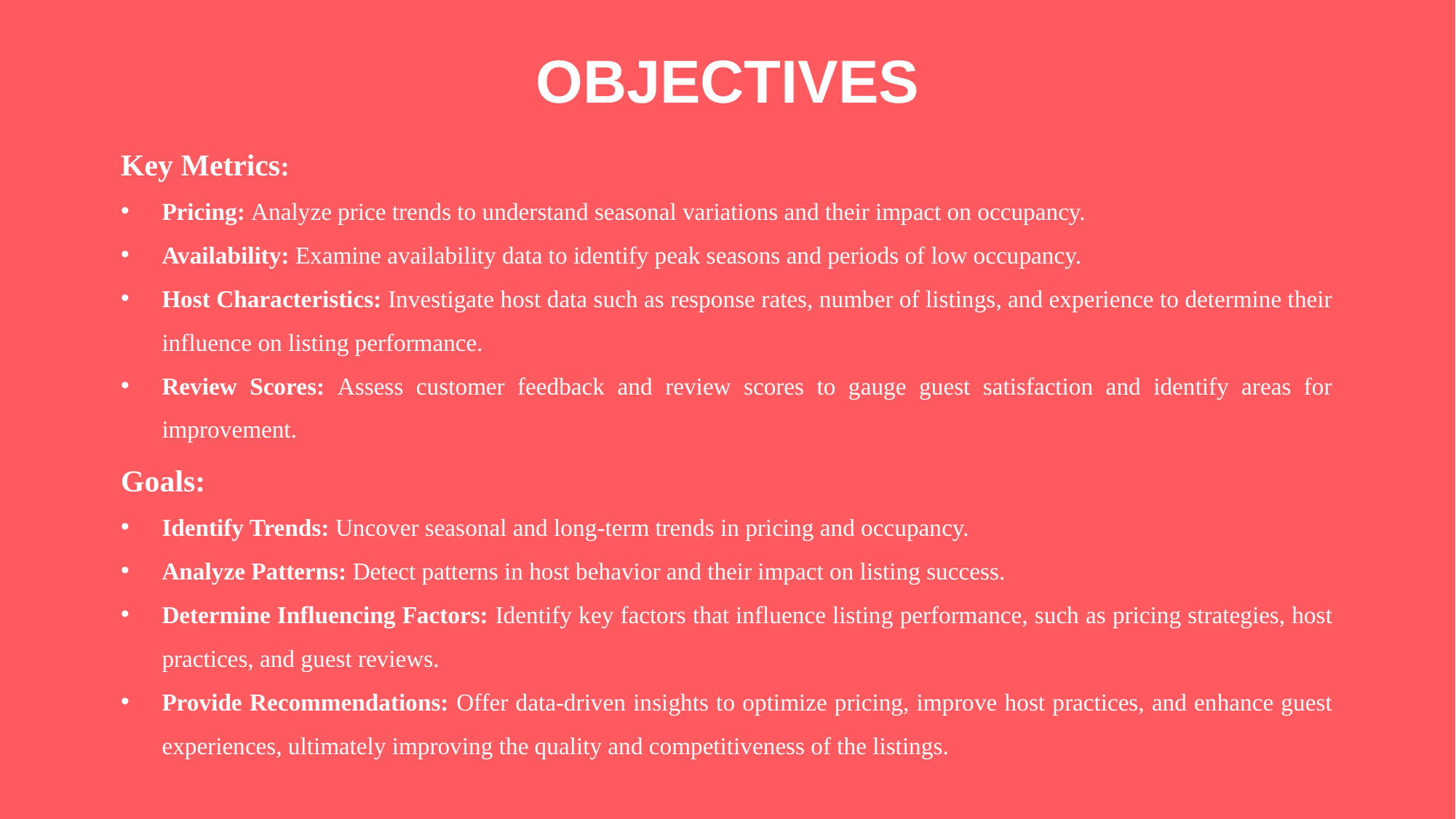

OBJECTIVES
Key Metrics:
Pricing: Analyze price trends to understand seasonal variations and their impact on occupancy.
Availability: Examine availability data to identify peak seasons and periods of low occupancy.
Host Characteristics: Investigate host data such as response rates, number of listings, and experience to determine their influence on listing performance.
Review Scores: Assess customer feedback and review scores to gauge guest satisfaction and identify areas for improvement.
Goals:
Identify Trends: Uncover seasonal and long-term trends in pricing and occupancy.
Analyze Patterns: Detect patterns in host behavior and their impact on listing success.
Determine Influencing Factors: Identify key factors that influence listing performance, such as pricing strategies, host practices, and guest reviews.
Provide Recommendations: Offer data-driven insights to optimize pricing, improve host practices, and enhance guest experiences, ultimately improving the quality and competitiveness of the listings.